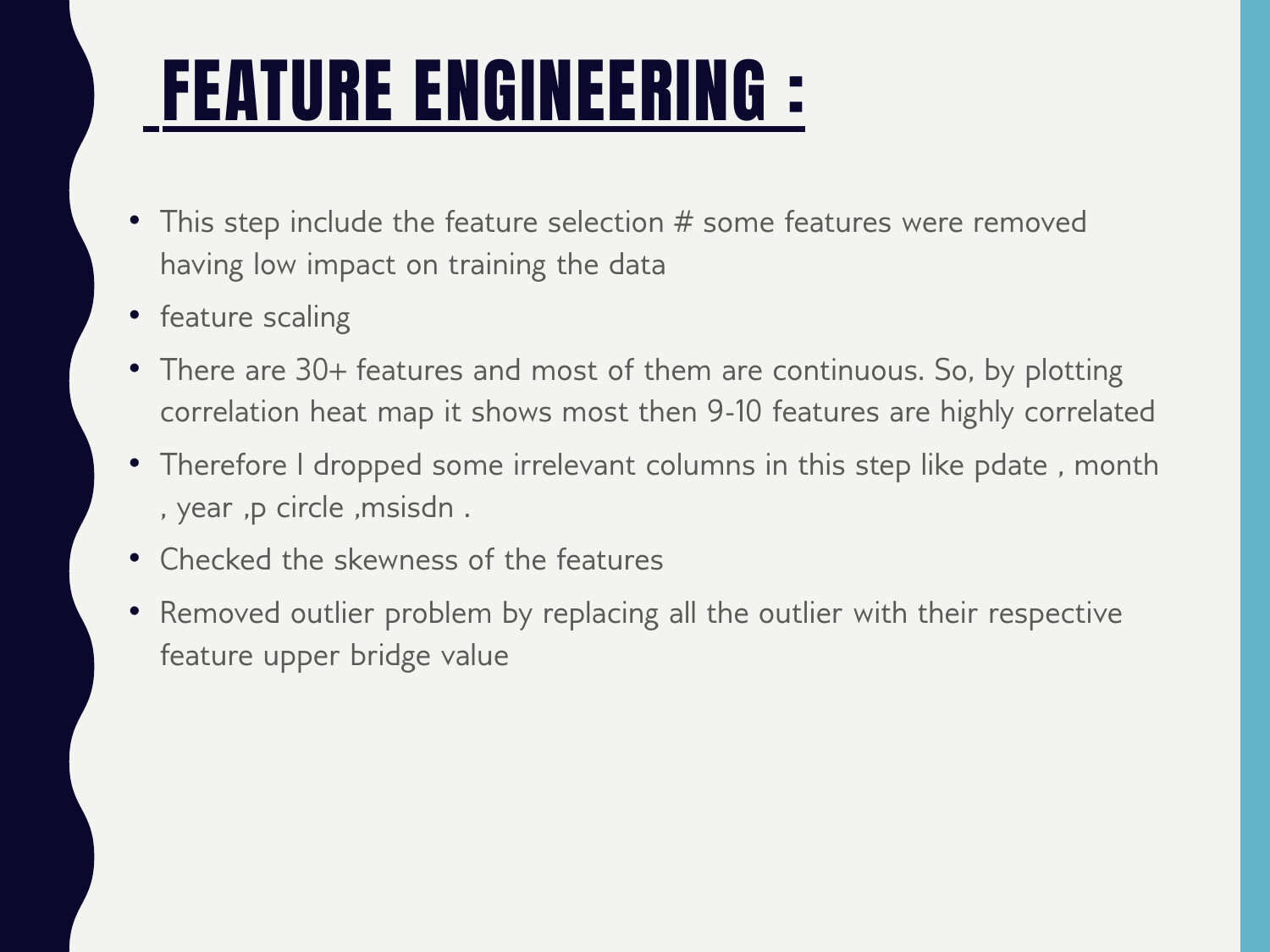

# Feature engineering :
This step include the feature selection # some features were removed having low impact on training the data
feature scaling
There are 30+ features and most of them are continuous. So, by plotting correlation heat map it shows most then 9-10 features are highly correlated
Therefore I dropped some irrelevant columns in this step like pdate , month , year ,p circle ,msisdn .
Checked the skewness of the features
Removed outlier problem by replacing all the outlier with their respective feature upper bridge value